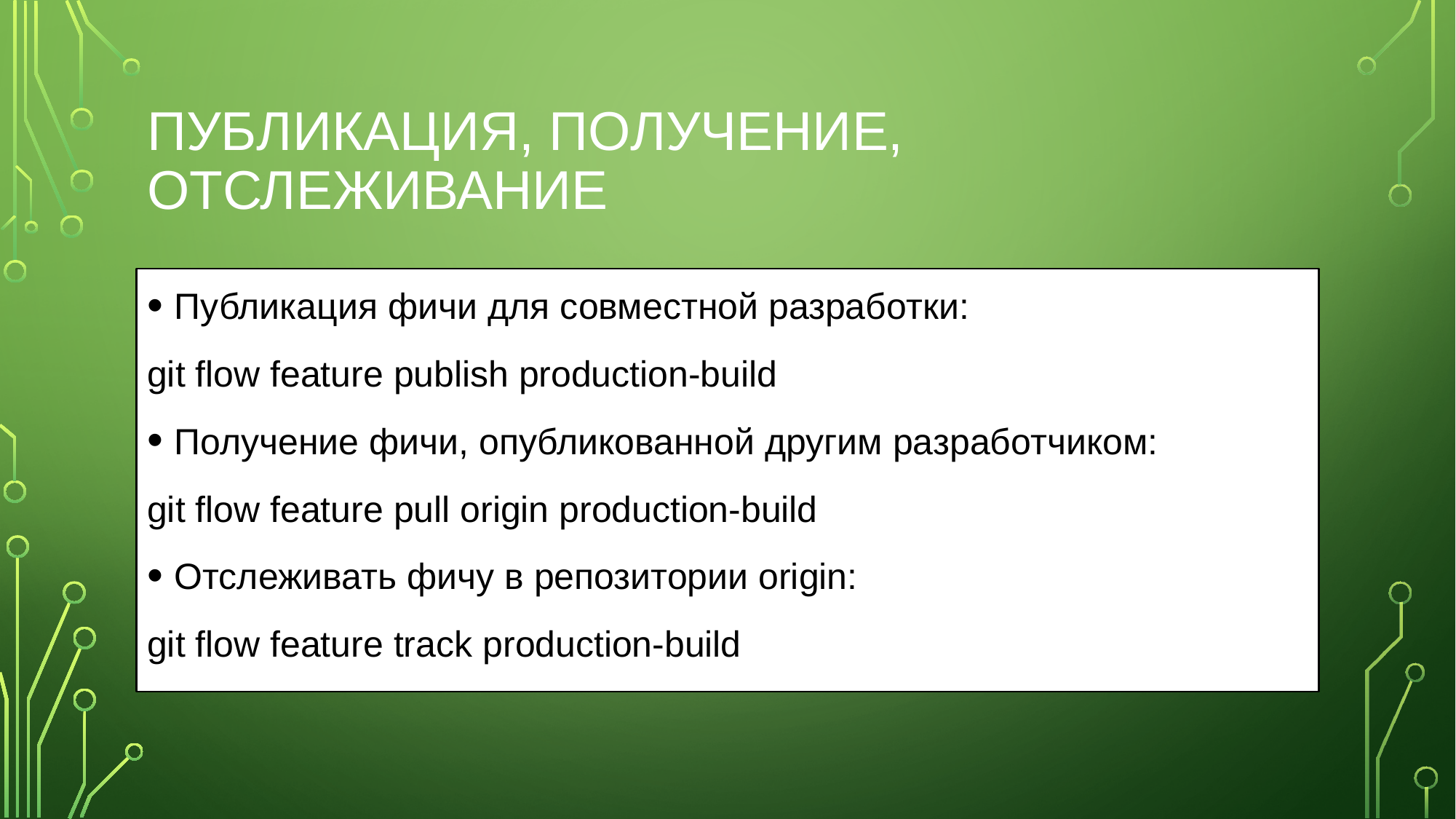

# Публикация, получение, отслеживание
Публикация фичи для совместной разработки:
git flow feature publish production-build
Получение фичи, опубликованной другим разработчиком:
git flow feature pull origin production-build
Отслеживать фичу в репозитории origin:
git flow feature track production-build